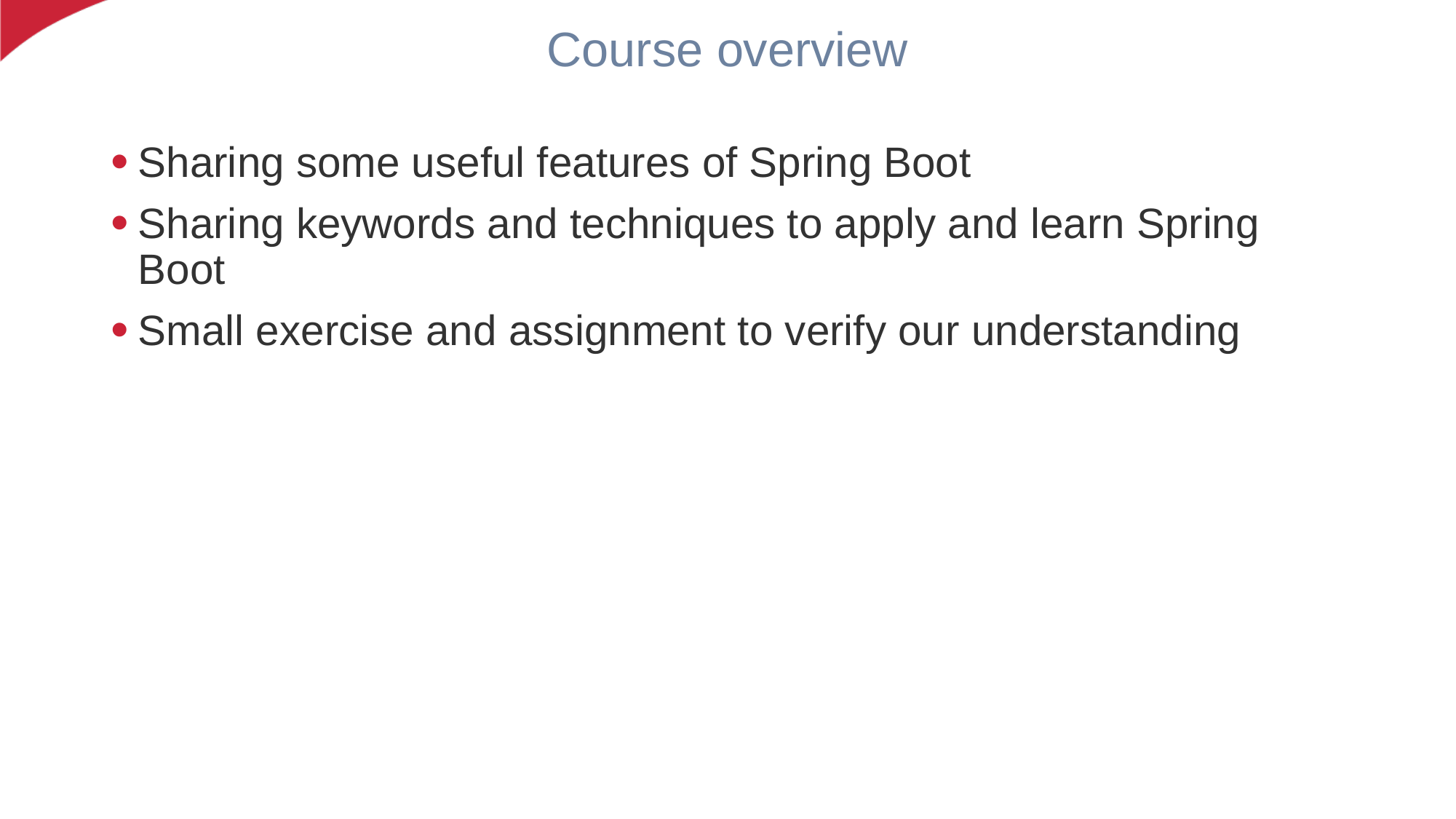

# Course overview
Sharing some useful features of Spring Boot
Sharing keywords and techniques to apply and learn Spring Boot
Small exercise and assignment to verify our understanding